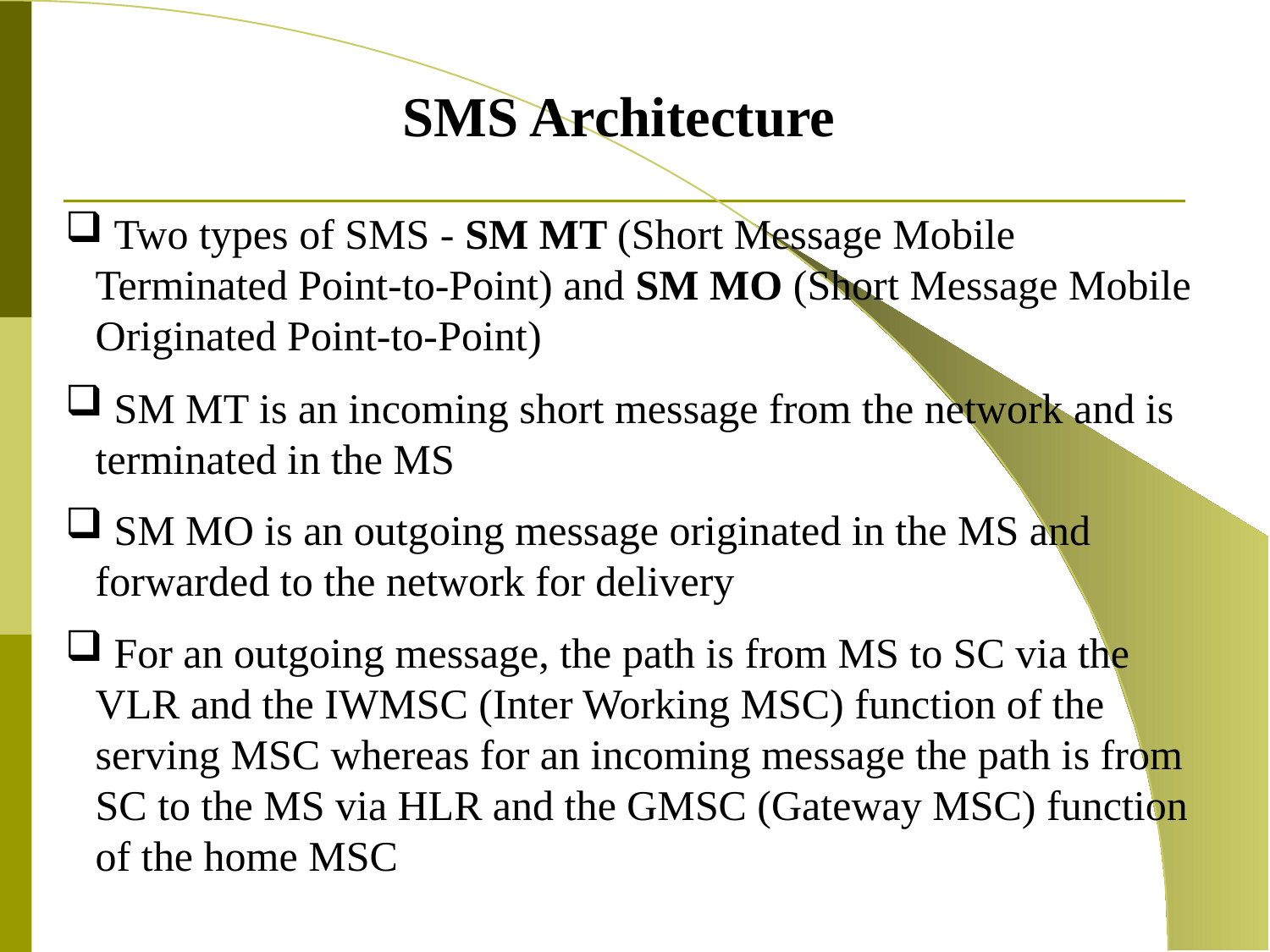

SMS Architecture
 Two types of SMS - SM MT (Short Message Mobile Terminated Point-to-Point) and SM MO (Short Message Mobile Originated Point-to-Point)
 SM MT is an incoming short message from the network and is terminated in the MS
 SM MO is an outgoing message originated in the MS and forwarded to the network for delivery
 For an outgoing message, the path is from MS to SC via the VLR and the IWMSC (Inter Working MSC) function of the serving MSC whereas for an incoming message the path is from SC to the MS via HLR and the GMSC (Gateway MSC) function of the home MSC